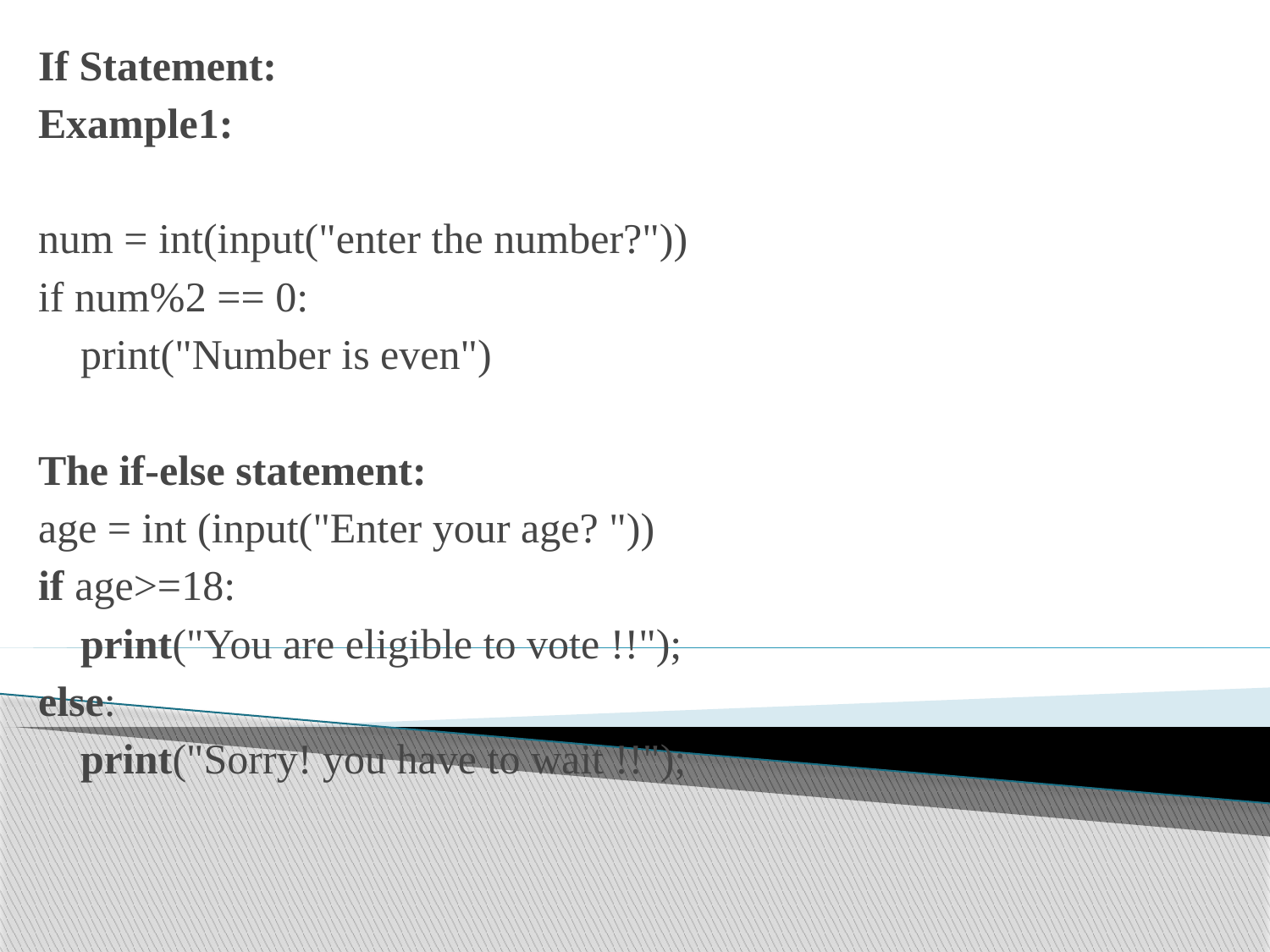

If Statement:
Example1:

num = int(input("enter the number?"))
if num%2 == 0:
    print("Number is even")

The if-else statement:
age = int (input("Enter your age? "))
if age>=18:
    print("You are eligible to vote !!");
else:
    print("Sorry! you have to wait !!");